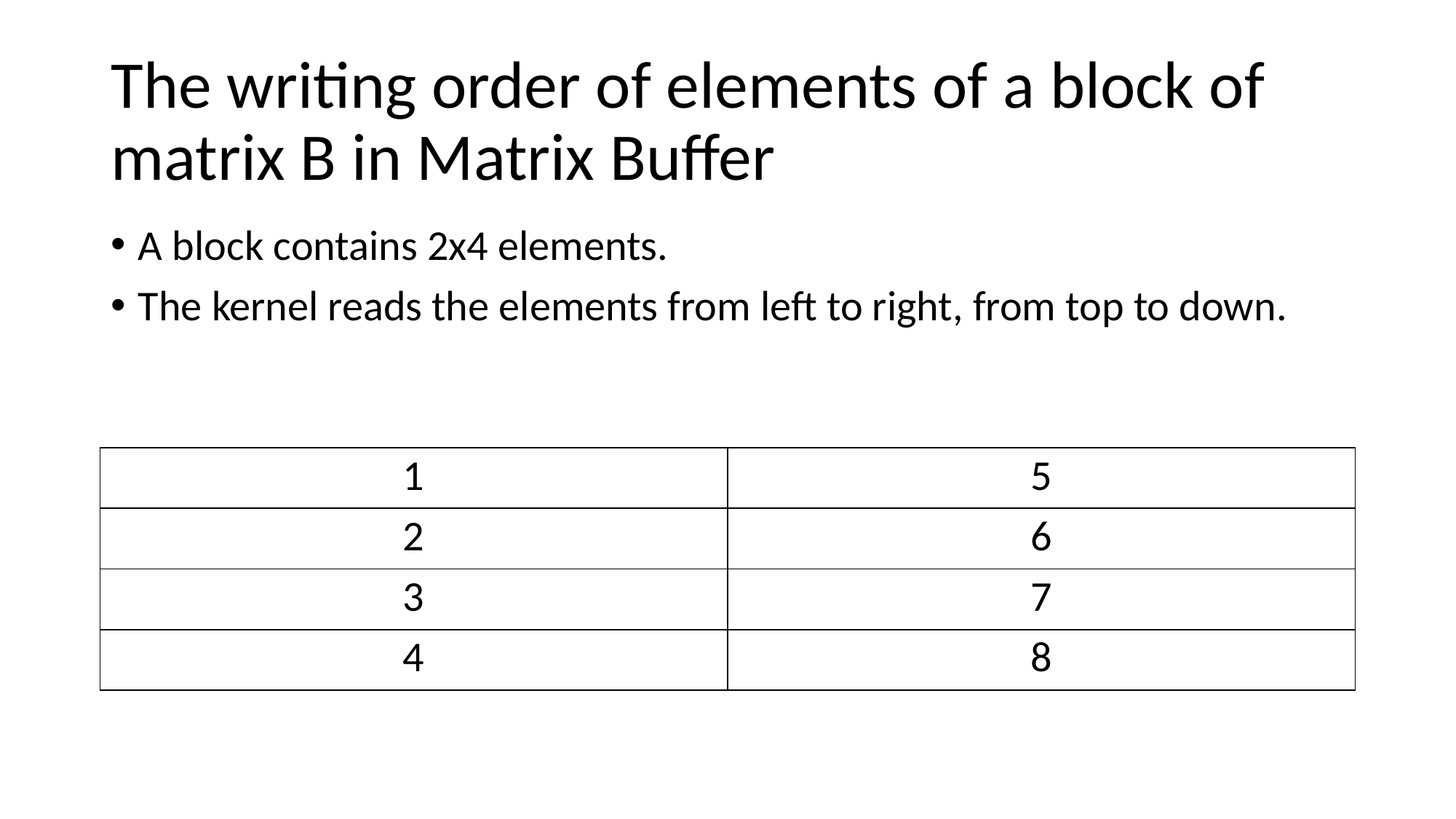

# The writing order of elements of a block of matrix B in Matrix Buffer
A block contains 2x4 elements.
The kernel reads the elements from left to right, from top to down.
| 1 | 5 |
| --- | --- |
| 2 | 6 |
| 3 | 7 |
| 4 | 8 |